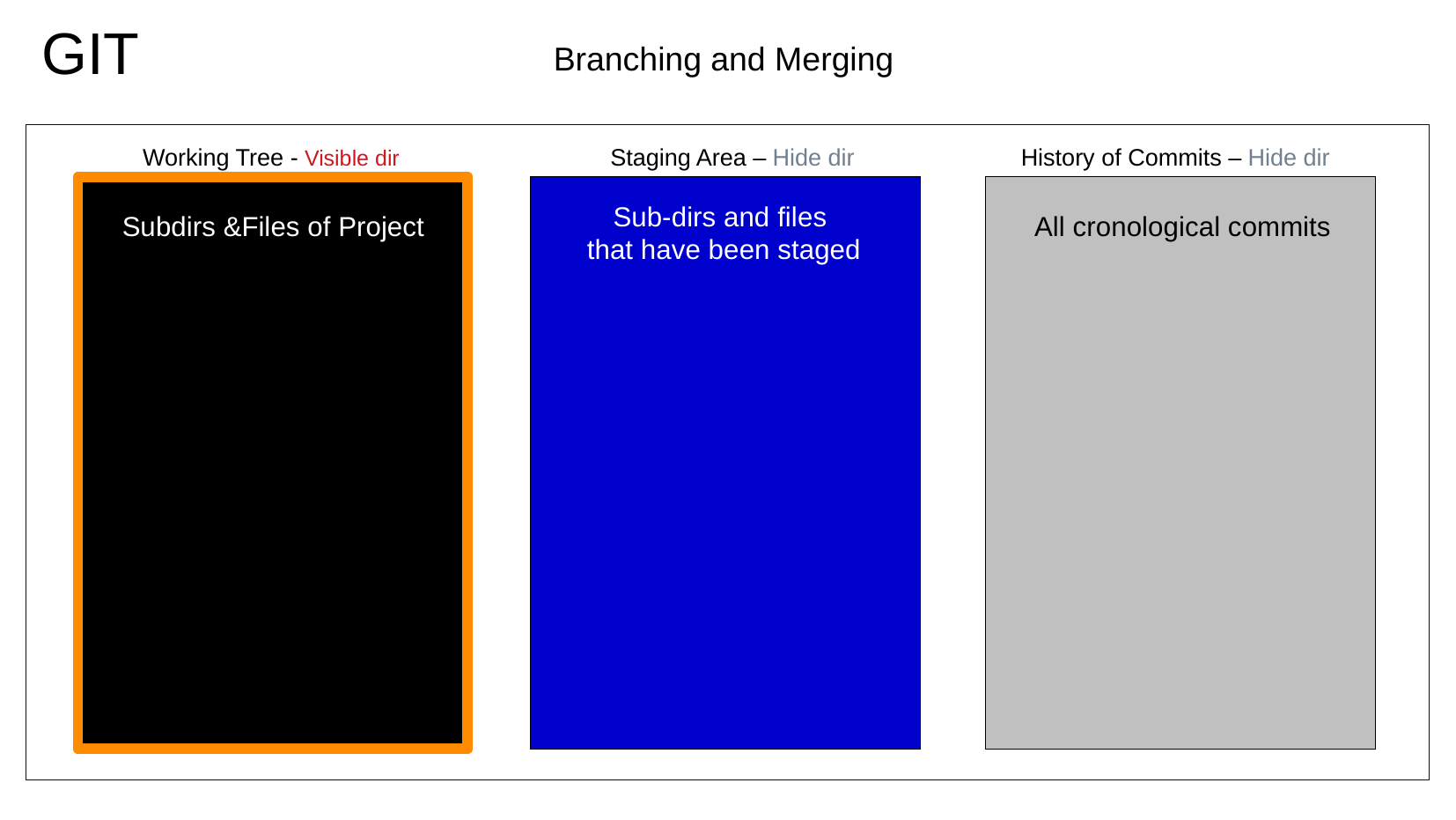

GIT
Branching and Merging

Working Tree - Visible dir
Staging Area – Hide dir
History of Commits – Hide dir

Sub-dirs and files
that have been staged
Subdirs &Files of Project
All cronological commits